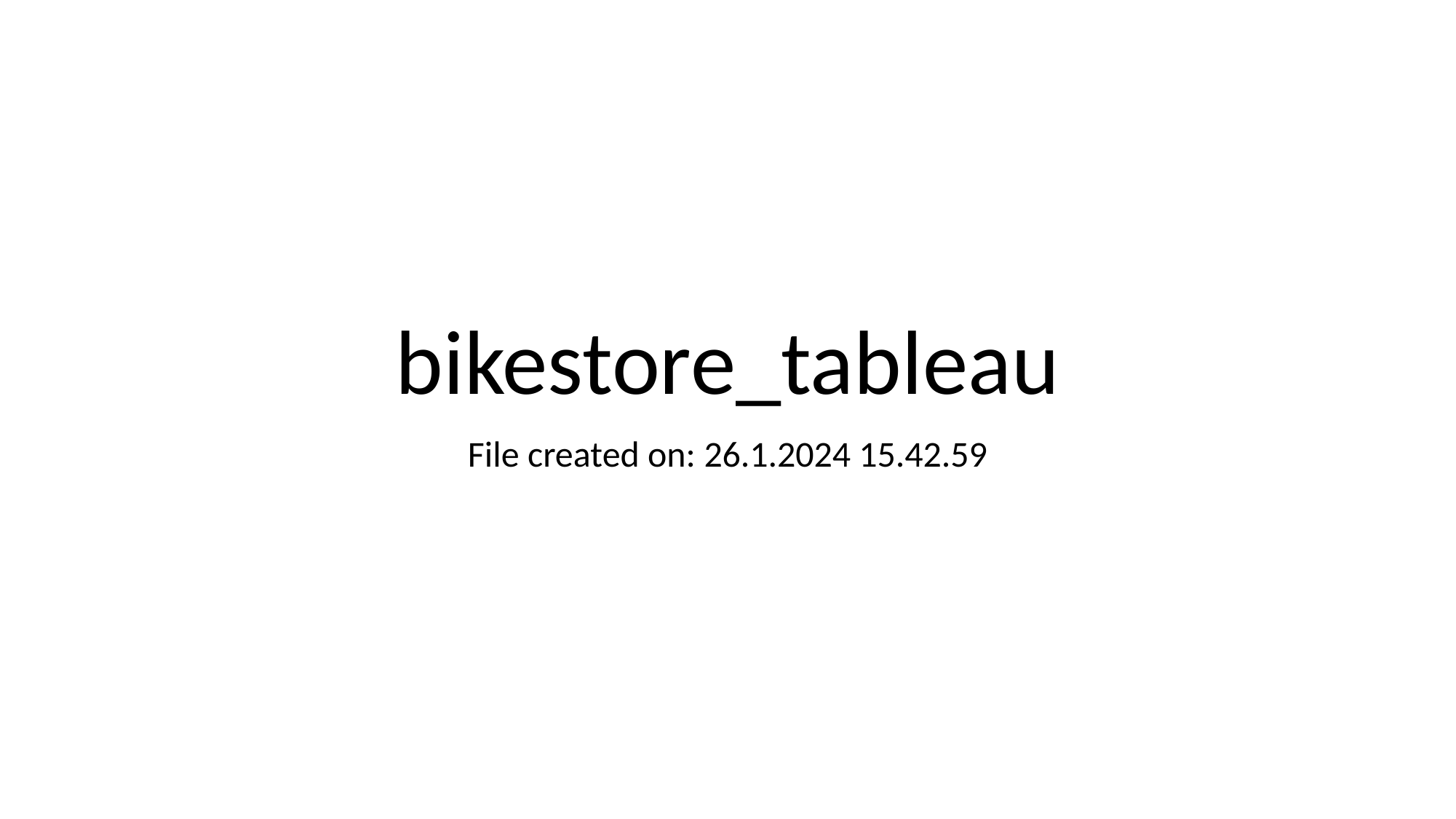

# bikestore_tableau
File created on: 26.1.2024 15.42.59